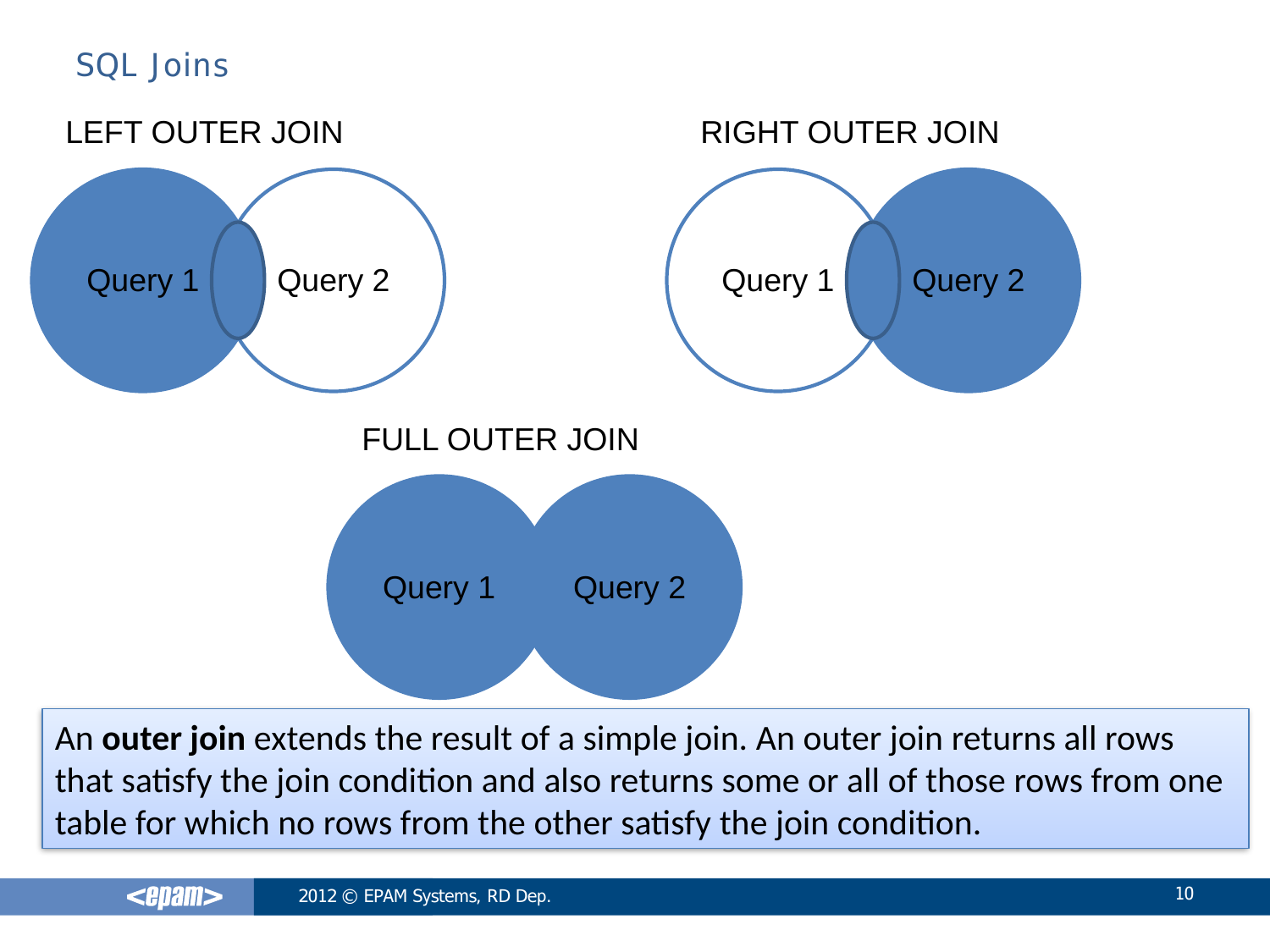

# SQL Joins
LEFT OUTER JOIN
RIGHT OUTER JOIN

Query 1

Query 2

Query 1

Query 2

FULL OUTER JOIN

Query 1

Query 2

An outer join extends the result of a simple join. An outer join returns all rows that satisfy the join condition and also returns some or all of those rows from one table for which no rows from the other satisfy the join condition.
10
2012 © EPAM Systems, RD Dep.